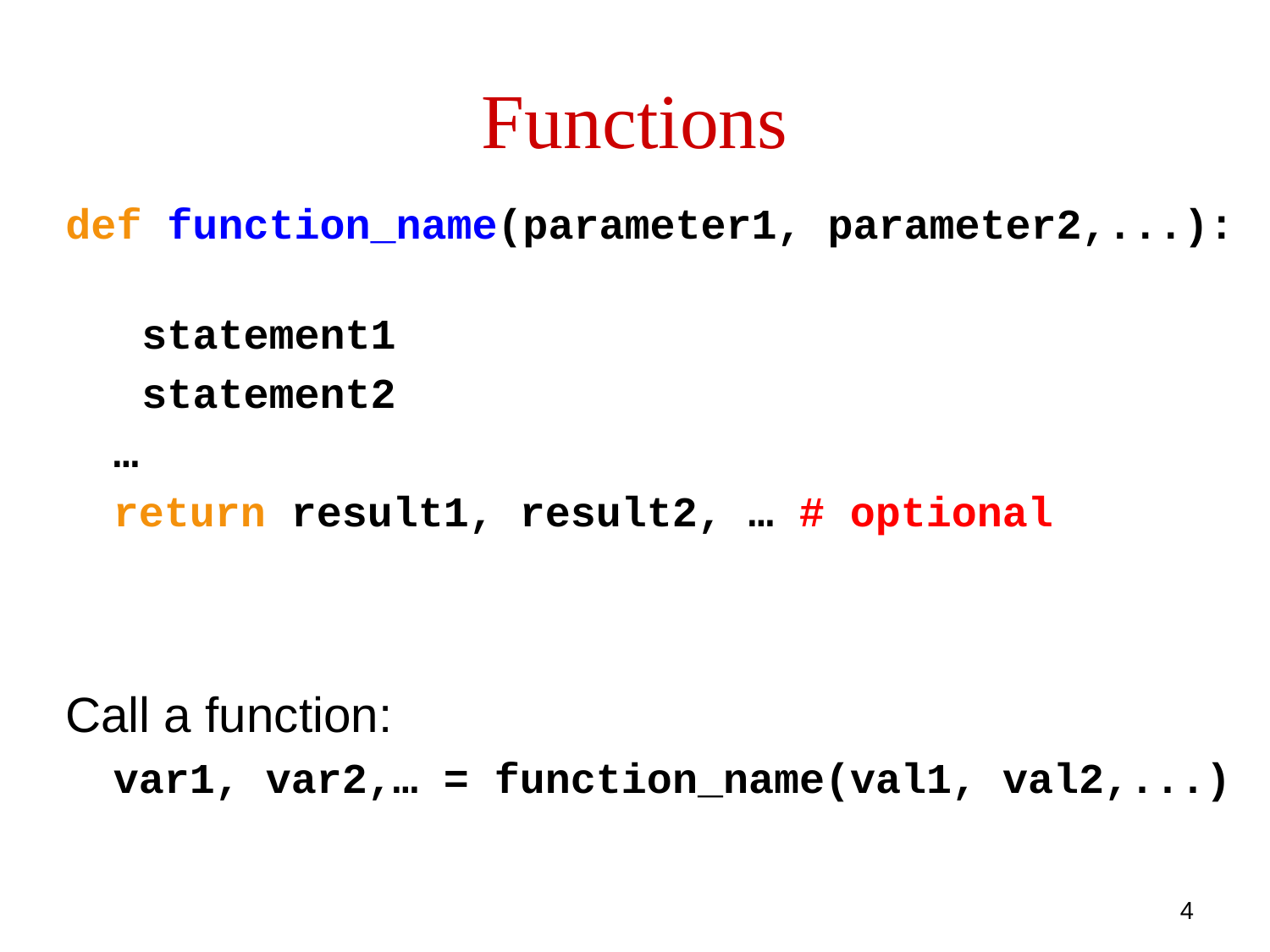

# Functions
def function_name(parameter1, parameter2,...):
   statement1
   statement2
	…
	return result1, result2, … # optional

Call a function:
	var1, var2,… = function_name(val1, val2,...)

4